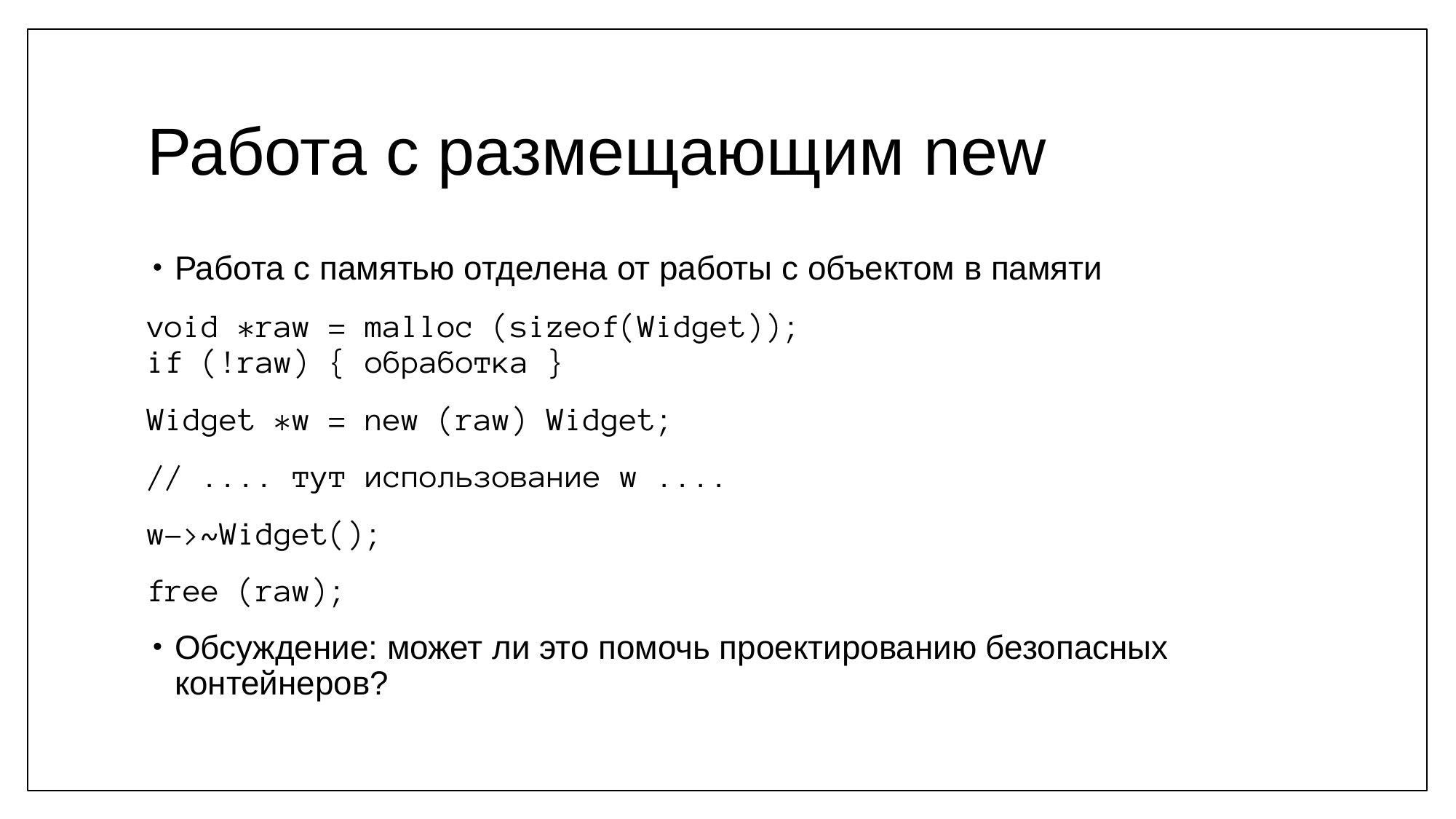

# Работа с размещающим new
Работа с памятью отделена от работы с объектом в памяти
void *raw = malloc (sizeof(Widget));
if (!raw) { обработка }
Widget *w = new (raw) Widget;
// .... тут использование w ....
w->~Widget();
free (raw);
Обсуждение: может ли это помочь проектированию безопасных контейнеров?